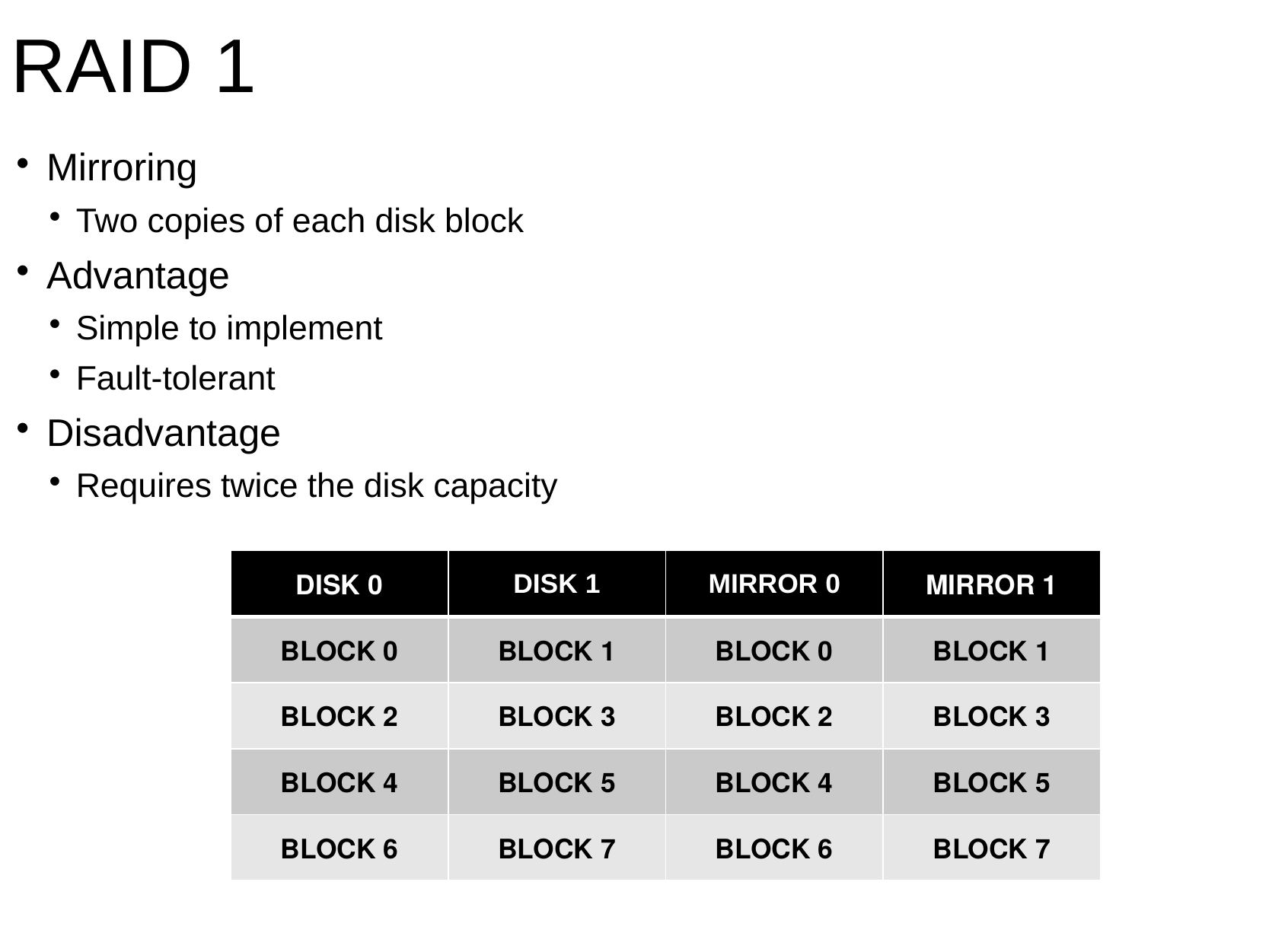

# RAID 1
Mirroring
Two copies of each disk block
Advantage
Simple to implement
Fault-tolerant
Disadvantage
Requires twice the disk capacity
| DISK 0 | DISK 1 | MIRROR 0 | MIRROR 1 |
| --- | --- | --- | --- |
| BLOCK 0 | BLOCK 1 | BLOCK 0 | BLOCK 1 |
| BLOCK 2 | BLOCK 3 | BLOCK 2 | BLOCK 3 |
| BLOCK 4 | BLOCK 5 | BLOCK 4 | BLOCK 5 |
| BLOCK 6 | BLOCK 7 | BLOCK 6 | BLOCK 7 |